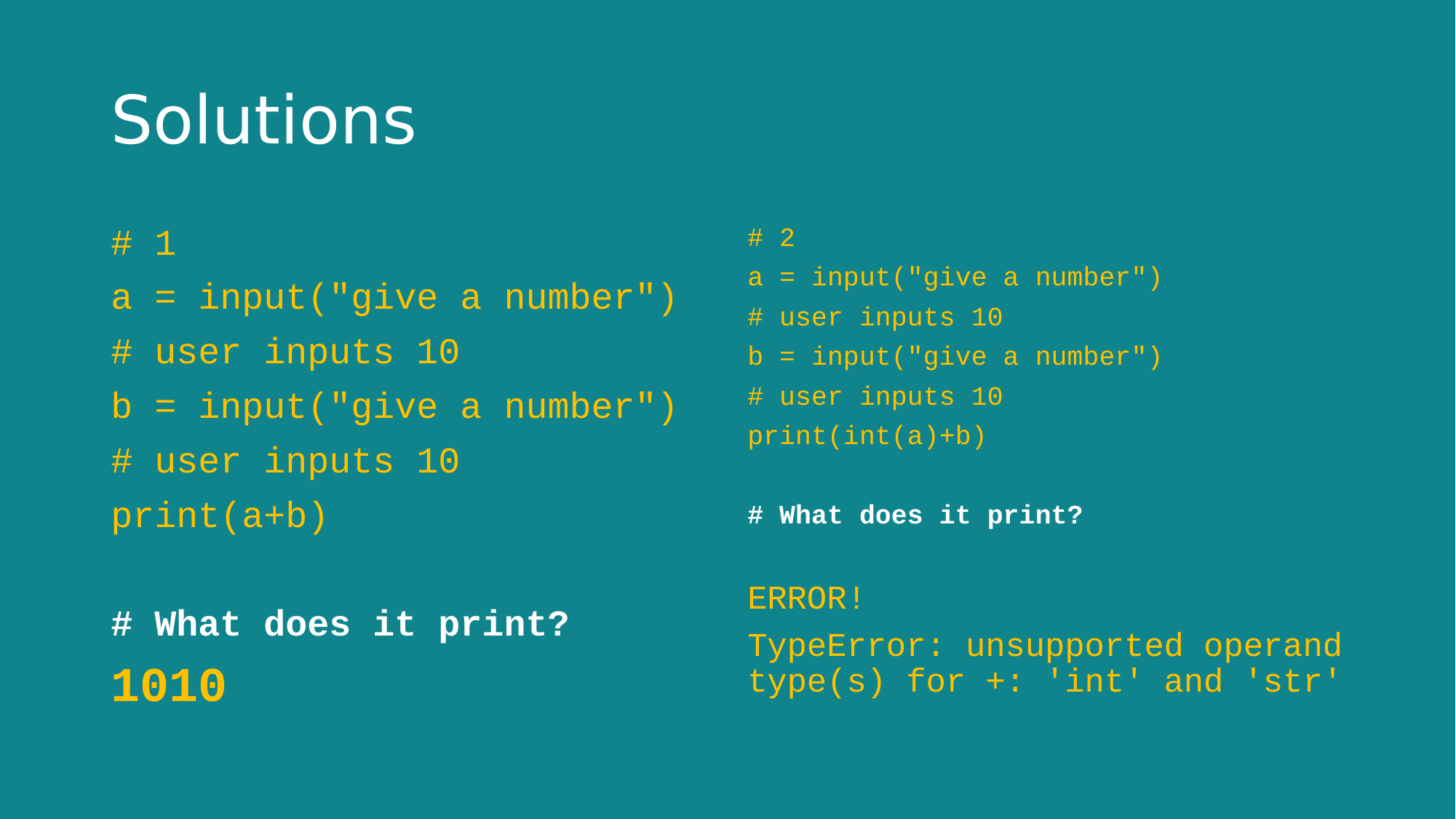

Solutions
# 1
a = input("give a number")
# user inputs 10
b = input("give a number")
# user inputs 10
print(a+b)

# What does it print?
1010

# 2
a = input("give a number")
# user inputs 10
b = input("give a number")
# user inputs 10
print(int(a)+b)

# What does it print?

ERROR!
TypeError: unsupported operand type(s) for +: 'int' and 'str'